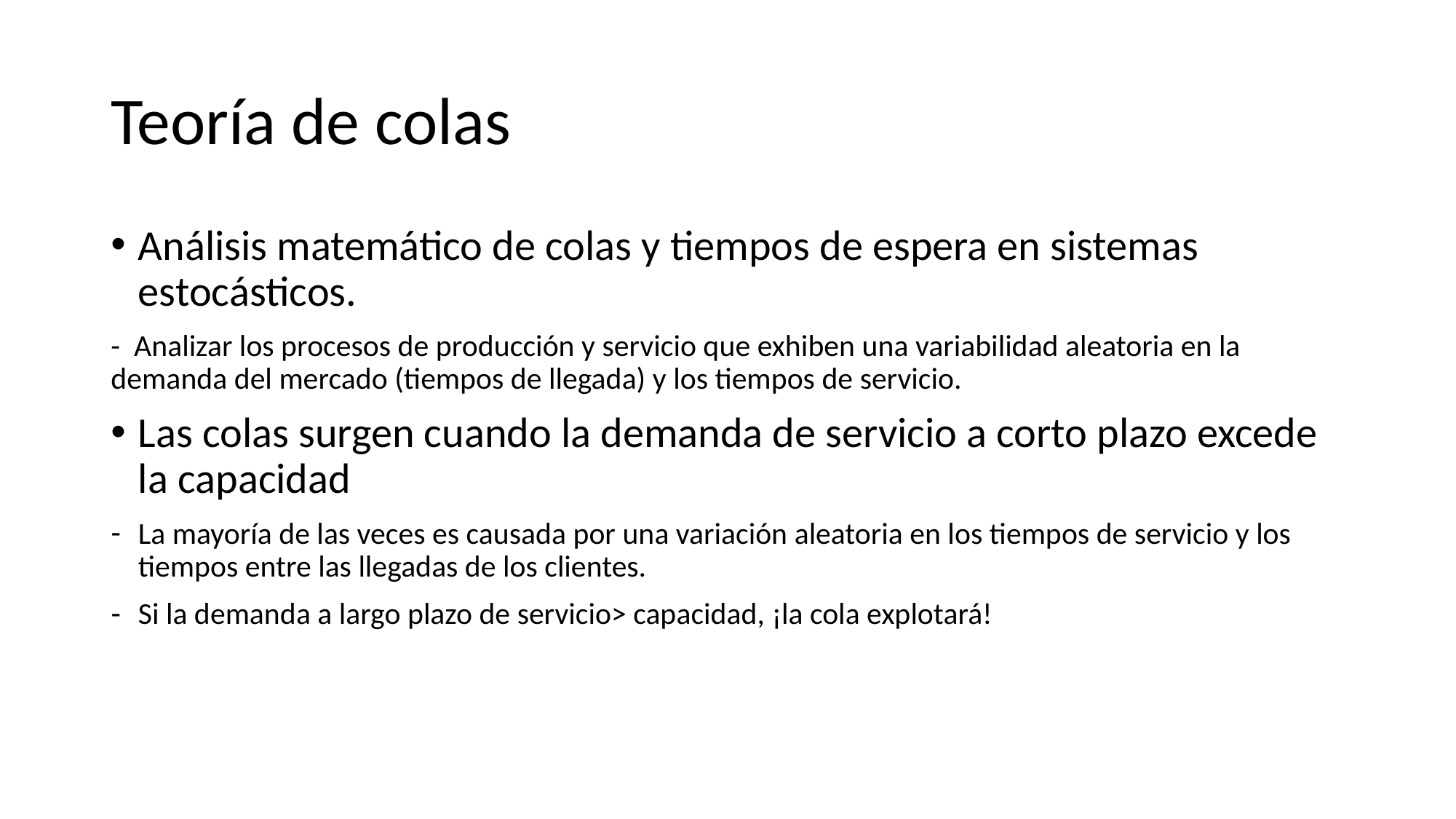

# Teoría de colas
Análisis matemático de colas y tiempos de espera en sistemas estocásticos.
-  Analizar los procesos de producción y servicio que exhiben una variabilidad aleatoria en la demanda del mercado (tiempos de llegada) y los tiempos de servicio.
Las colas surgen cuando la demanda de servicio a corto plazo excede la capacidad
La mayoría de las veces es causada por una variación aleatoria en los tiempos de servicio y los tiempos entre las llegadas de los clientes.
Si la demanda a largo plazo de servicio> capacidad, ¡la cola explotará!